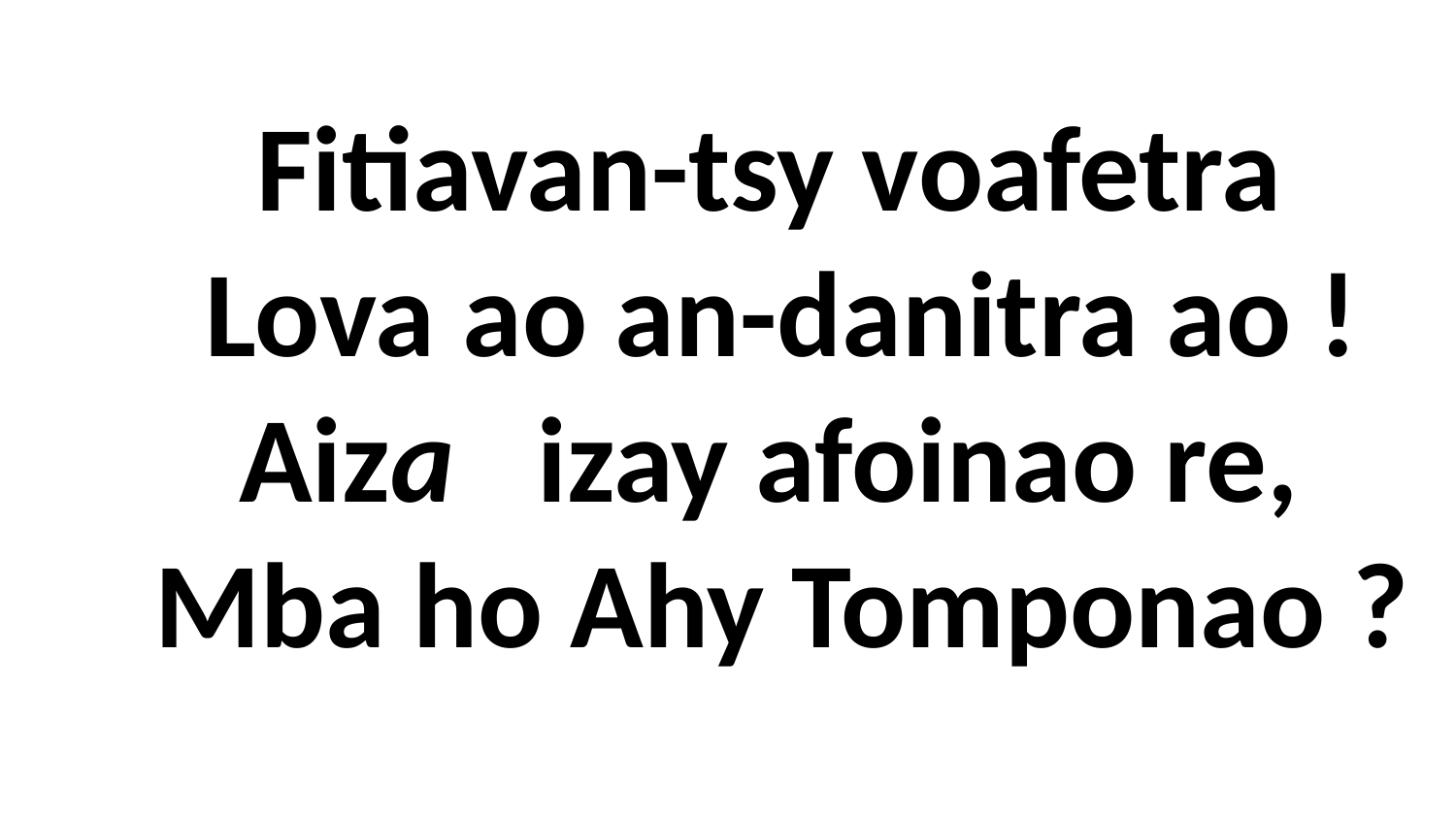

# Fitiavan-tsy voafetra Lova ao an-danitra ao ! Aiza   izay afoinao re, Mba ho Ahy Tomponao ?